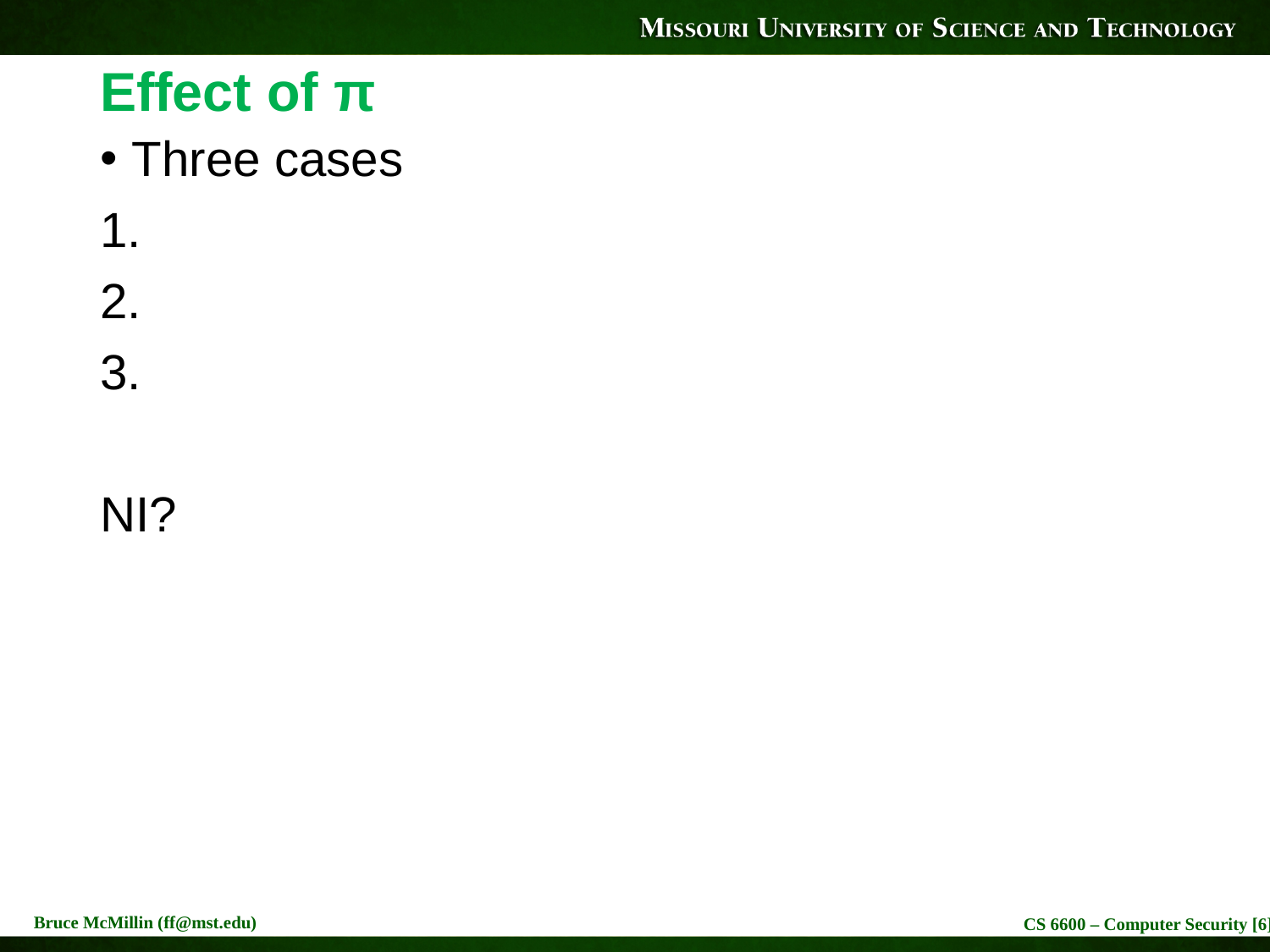

# Effect of π
Three cases

NI?